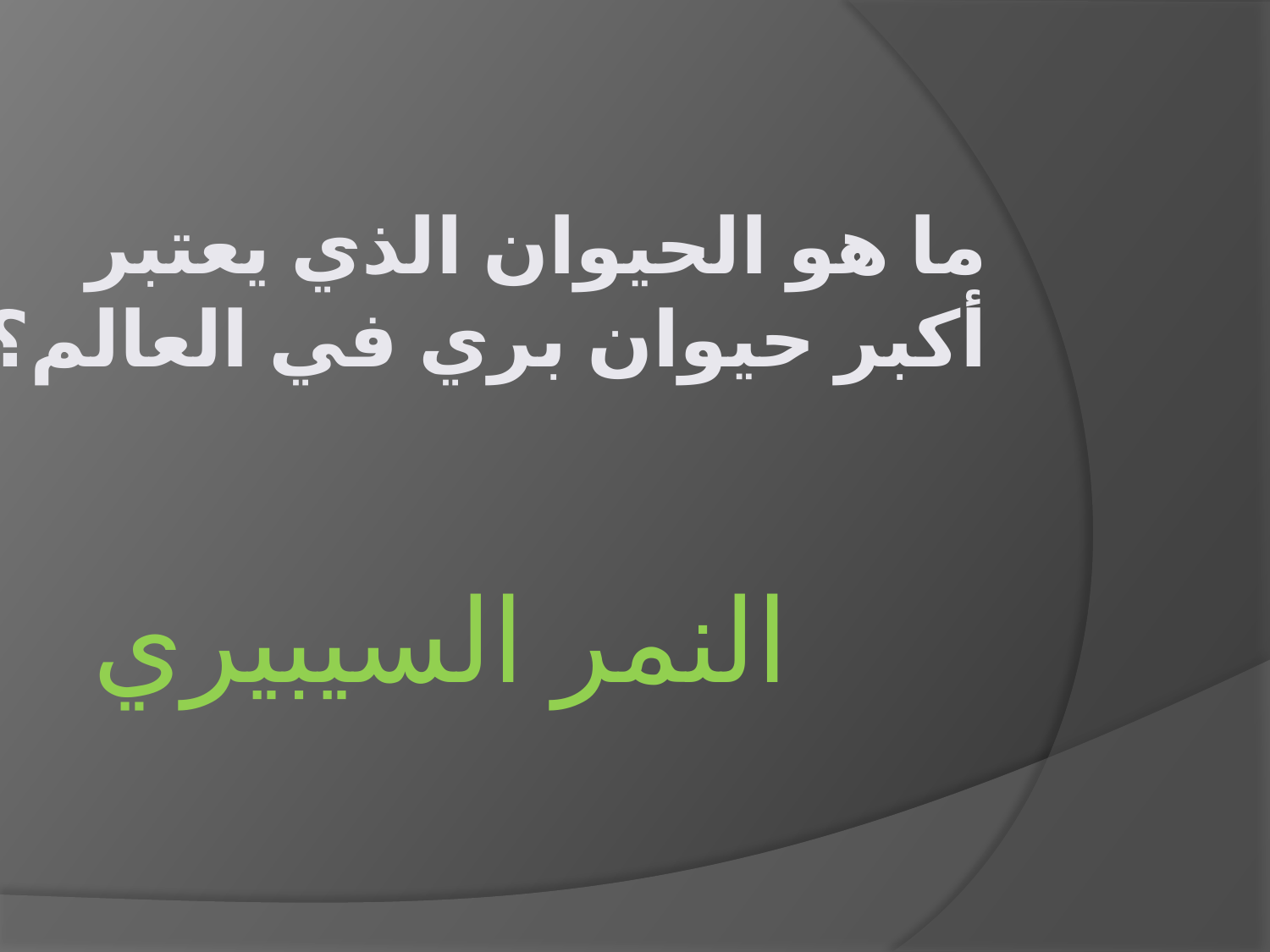

# ما هو الحيوان الذي يعتبر أكبر حيوان بري في العالم؟
النمر السيبيري